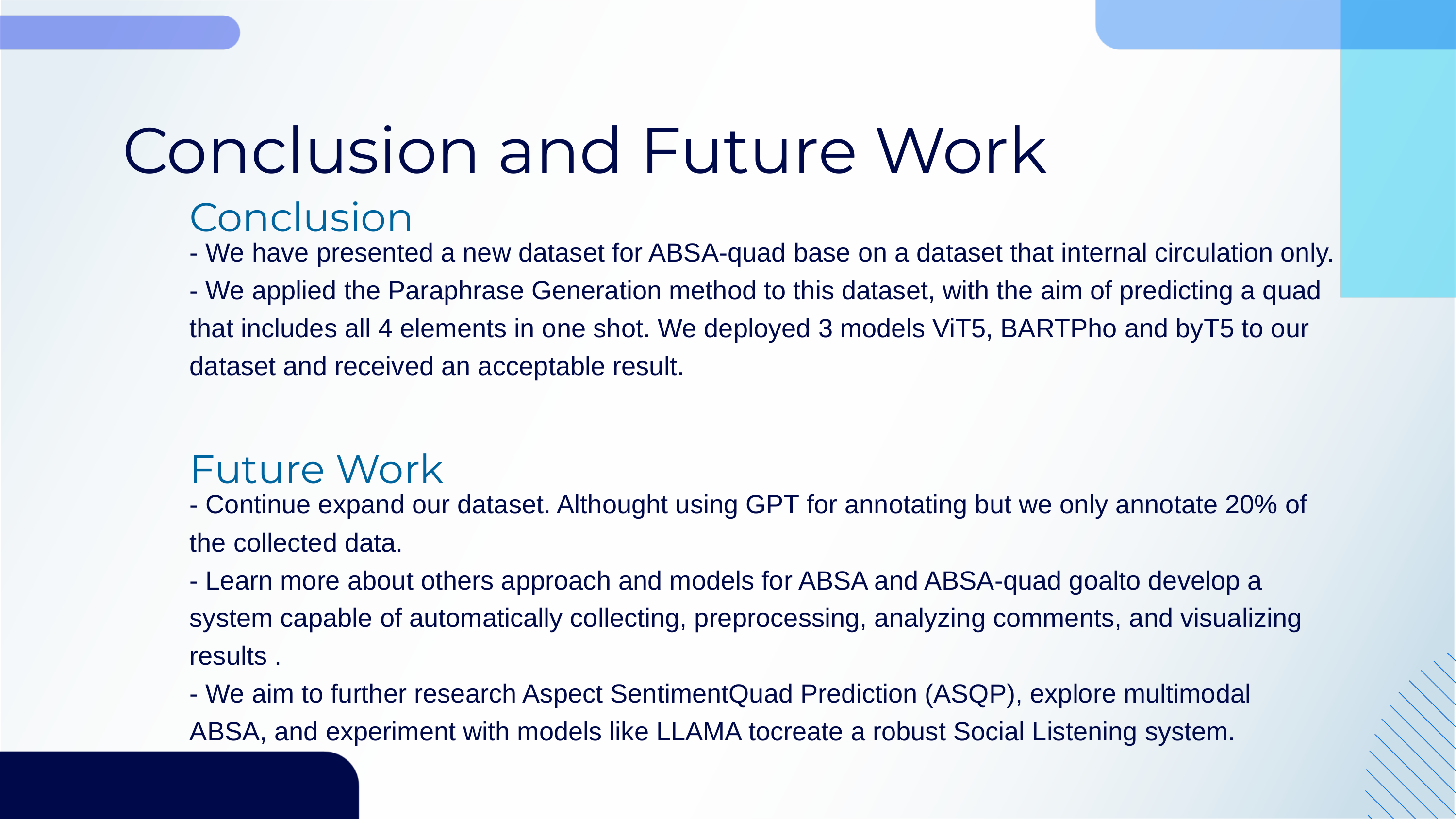

Conclusion and Future Work
Conclusion
- We have presented a new dataset for ABSA-quad base on a dataset that internal circulation only.
- We applied the Paraphrase Generation method to this dataset, with the aim of predicting a quad that includes all 4 elements in one shot. We deployed 3 models ViT5, BARTPho and byT5 to our dataset and received an acceptable result.
Future Work
- Continue expand our dataset. Althought using GPT for annotating but we only annotate 20% of the collected data.
- Learn more about others approach and models for ABSA and ABSA-quad goalto develop a system capable of automatically collecting, preprocessing, analyzing comments, and visualizing results .
- We aim to further research Aspect SentimentQuad Prediction (ASQP), explore multimodal ABSA, and experiment with models like LLAMA tocreate a robust Social Listening system.